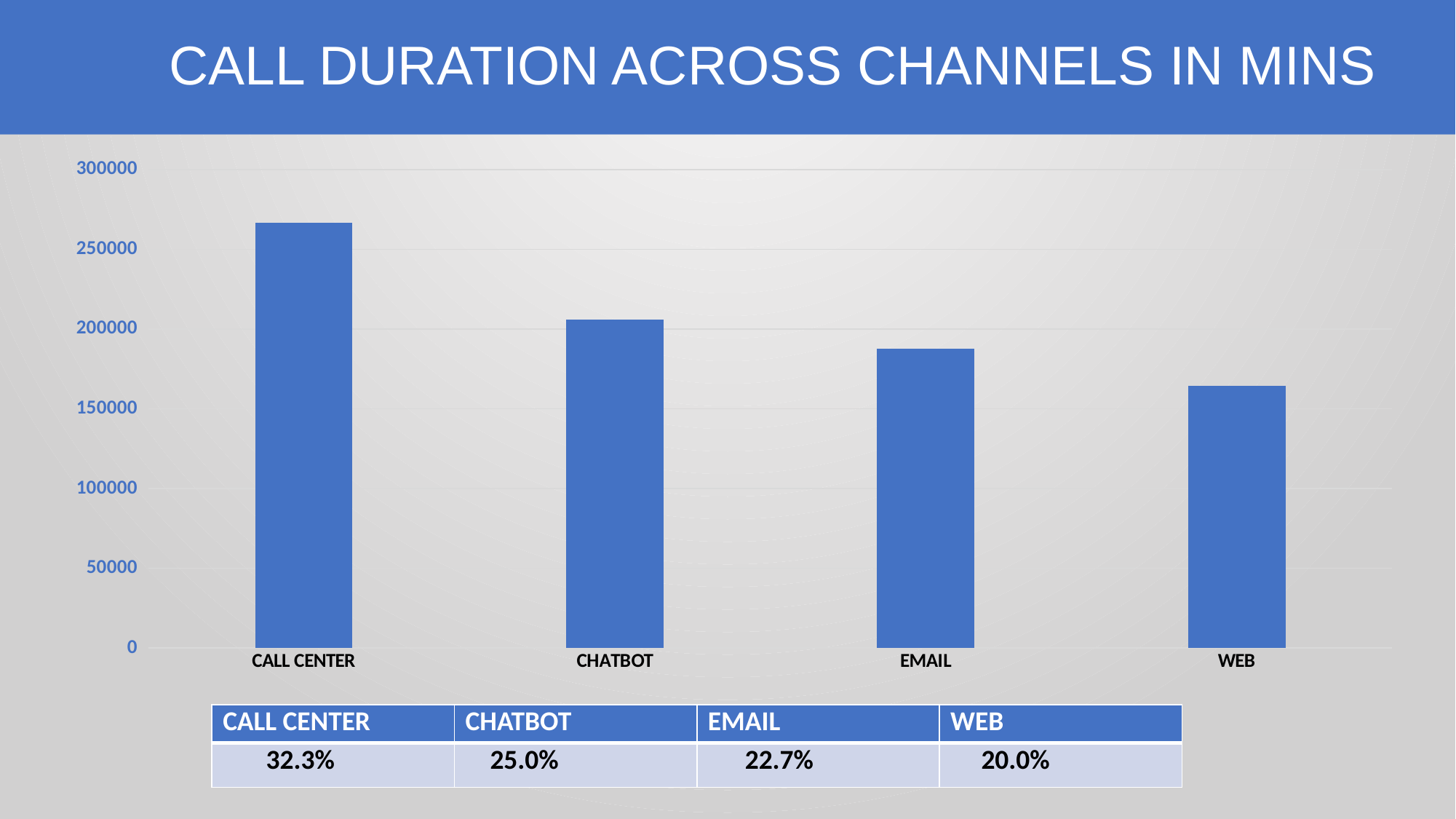

# CALL DURATION ACROSS CHANNELS IN MINS

### Chart

| Category | DURATION(MINS) |
|---|---|
| CALL CENTER | 266466.0 |
| CHATBOT | 205721.0 |
| EMAIL | 187488.0 |
| WEB | 164547.0 |
| CALL CENTER | CHATBOT | EMAIL | WEB |
| --- | --- | --- | --- |
| 32.3% | 25.0% | 22.7% | 20.0% |